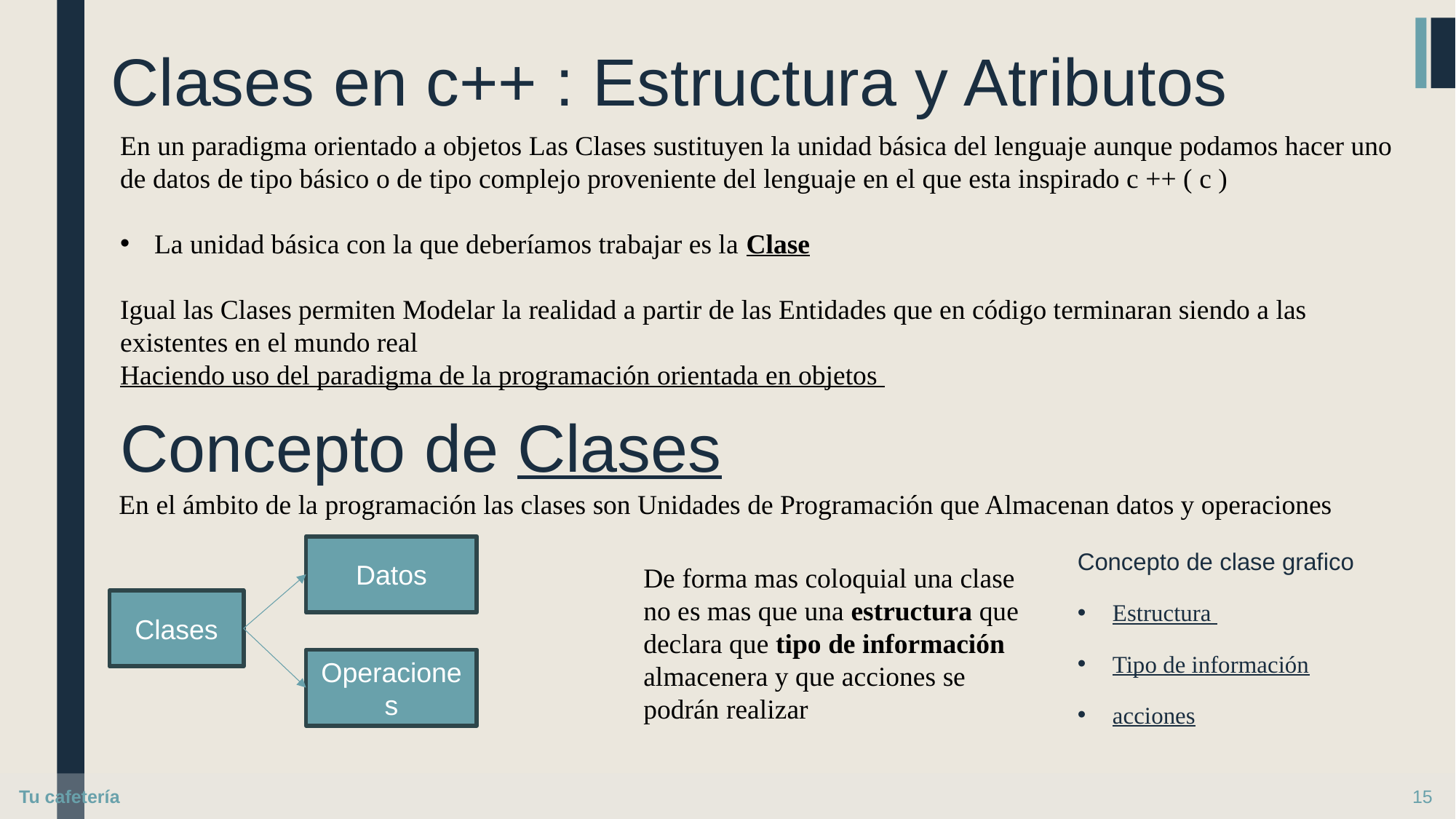

# Clases en c++ : Estructura y Atributos
En un paradigma orientado a objetos Las Clases sustituyen la unidad básica del lenguaje aunque podamos hacer uno de datos de tipo básico o de tipo complejo proveniente del lenguaje en el que esta inspirado c ++ ( c )

La unidad básica con la que deberíamos trabajar es la Clase

Igual las Clases permiten Modelar la realidad a partir de las Entidades que en código terminaran siendo a las existentes en el mundo real
Haciendo uso del paradigma de la programación orientada en objetos

Concepto de Clases
En el ámbito de la programación las clases son Unidades de Programación que Almacenan datos y operaciones

Datos
Concepto de clase grafico

Estructura

Tipo de información

acciones

De forma mas coloquial una clase no es mas que una estructura que  declara que tipo de información almacenera y que acciones se podrán realizar
Clases
Operaciones